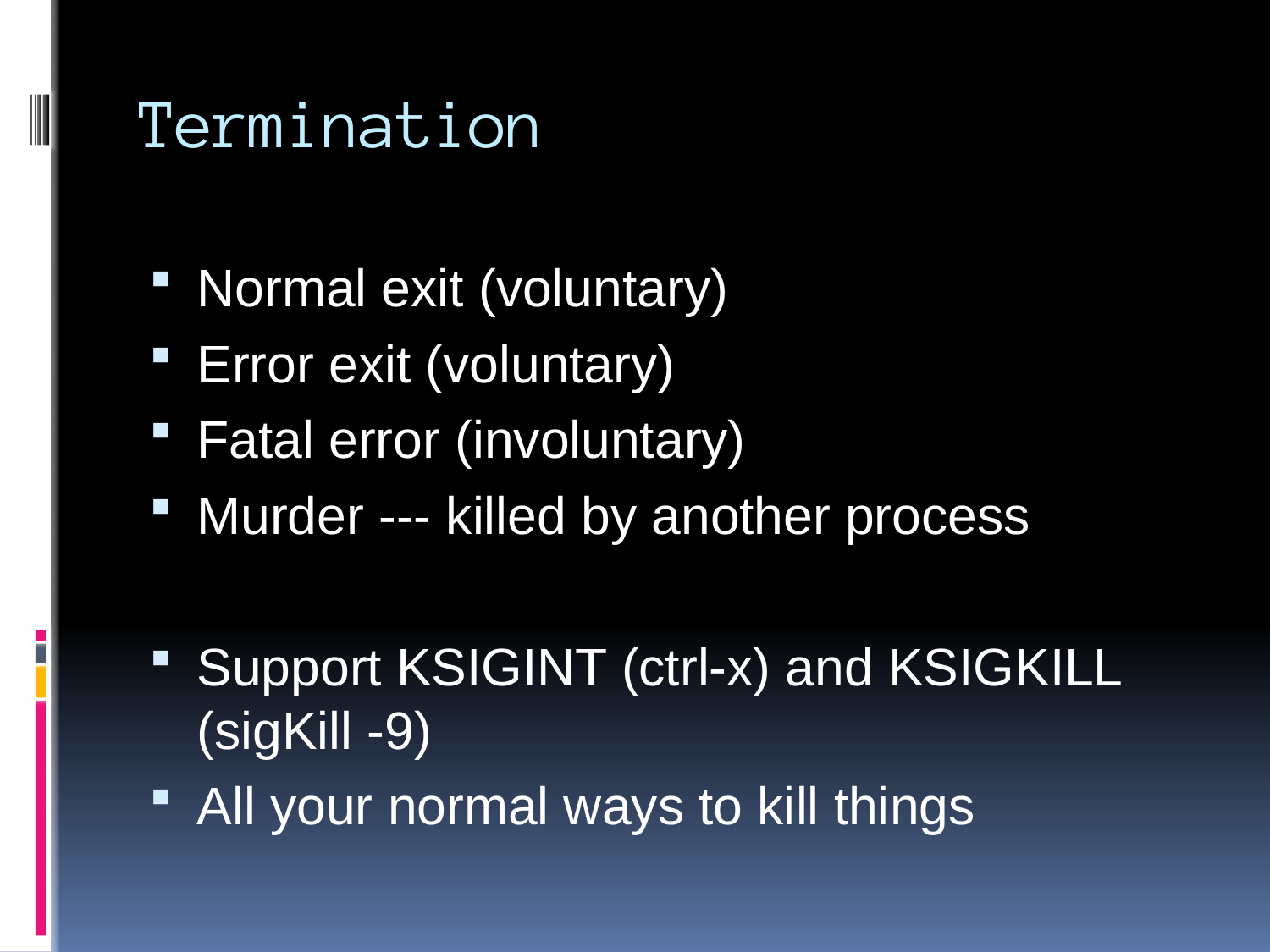

# Termination
Normal exit (voluntary)
Error exit (voluntary)
Fatal error (involuntary)
Murder --- killed by another process

Support KSIGINT (ctrl-x) and KSIGKILL (sigKill -9)
All your normal ways to kill things